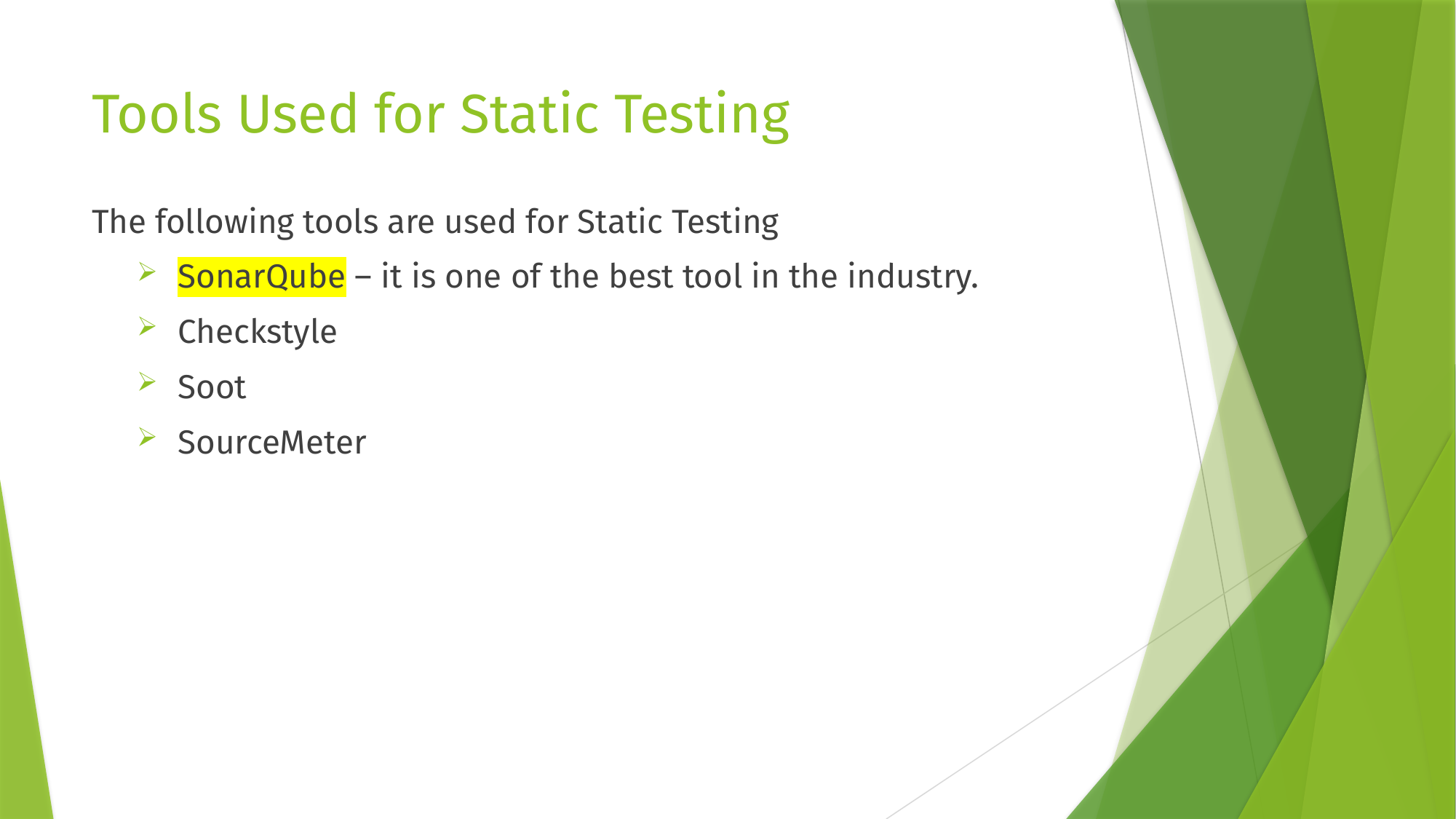

# Tools Used for Static Testing
The following tools are used for Static Testing
SonarQube – it is one of the best tool in the industry.
Checkstyle
Soot
SourceMeter